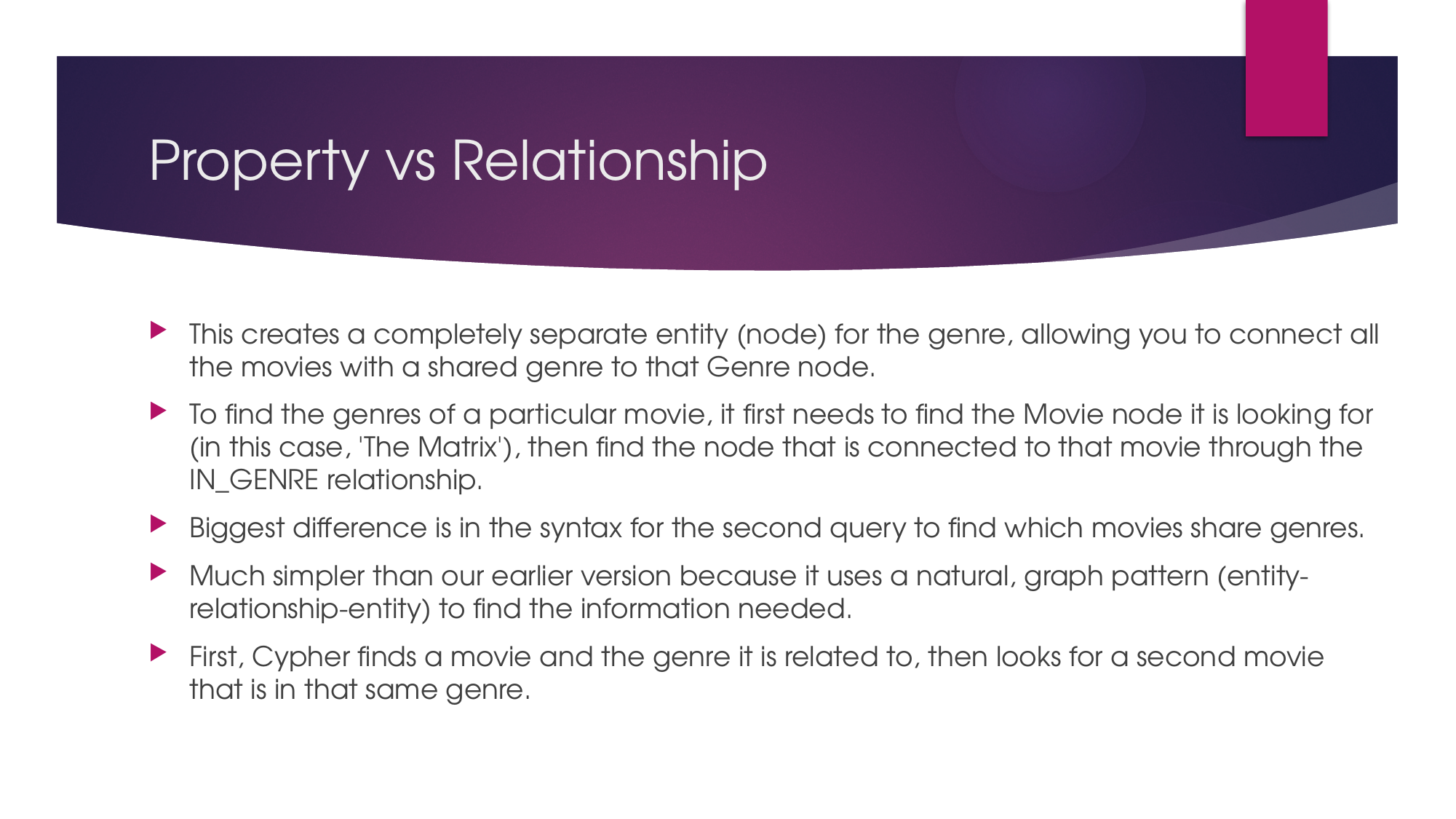

# Property vs Relationship
This creates a completely separate entity (node) for the genre, allowing you to connect all the movies with a shared genre to that Genre node.
To find the genres of a particular movie, it first needs to find the Movie node it is looking for (in this case, 'The Matrix'), then find the node that is connected to that movie through the IN_GENRE relationship.
Biggest difference is in the syntax for the second query to find which movies share genres.
Much simpler than our earlier version because it uses a natural, graph pattern (entity-relationship-entity) to find the information needed.
First, Cypher finds a movie and the genre it is related to, then looks for a second movie that is in that same genre.